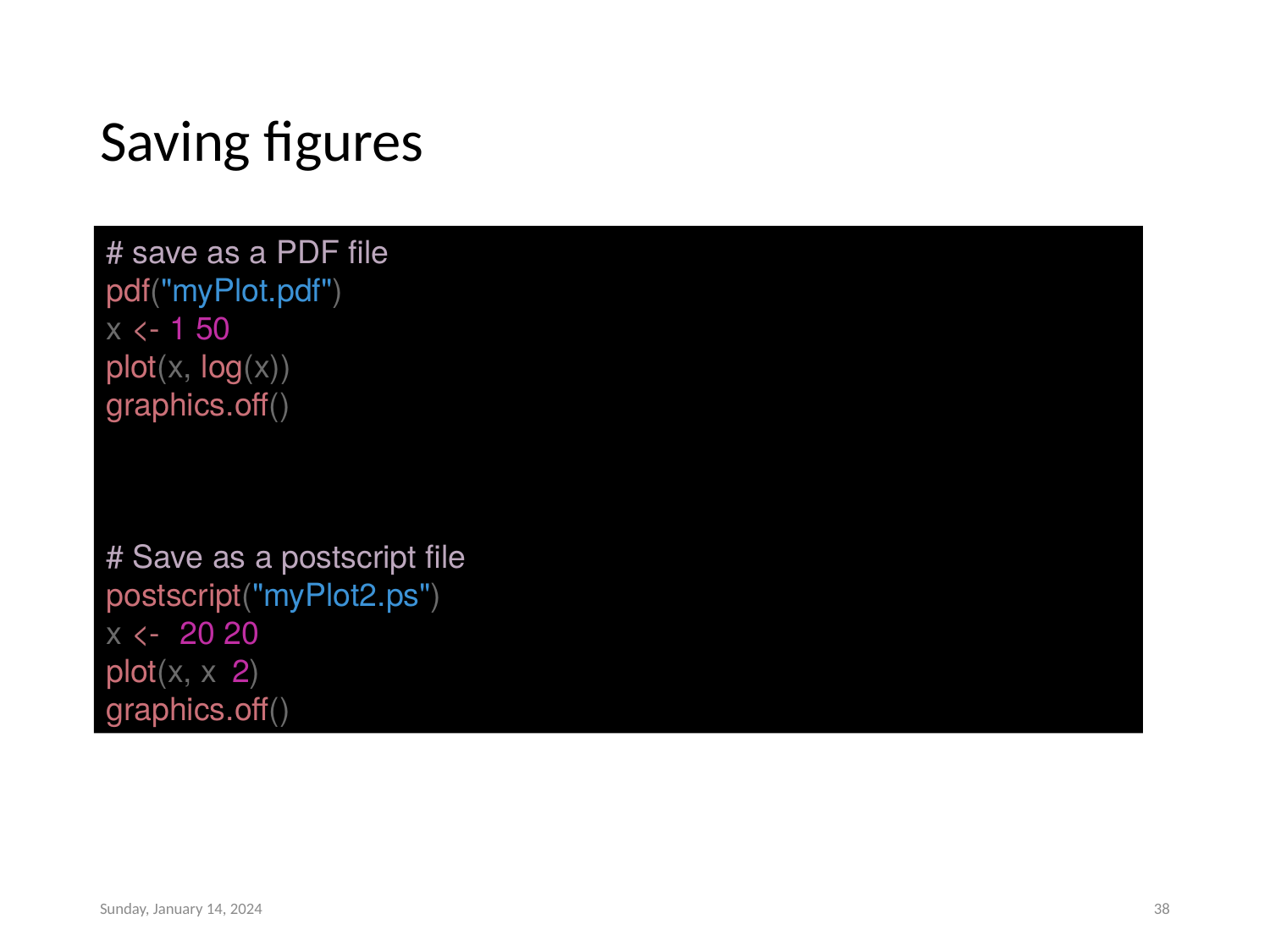

# Saving figures
# save as a PDF file
pdf("myPlot.pdf")
x <- 1:50
plot(x, log(x))
graphics.off()

# Save as a postscript file
postscript("myPlot2.ps")
x <- -20:20
plot(x, x^2)
graphics.off()

Sunday, January 14, 2024
38